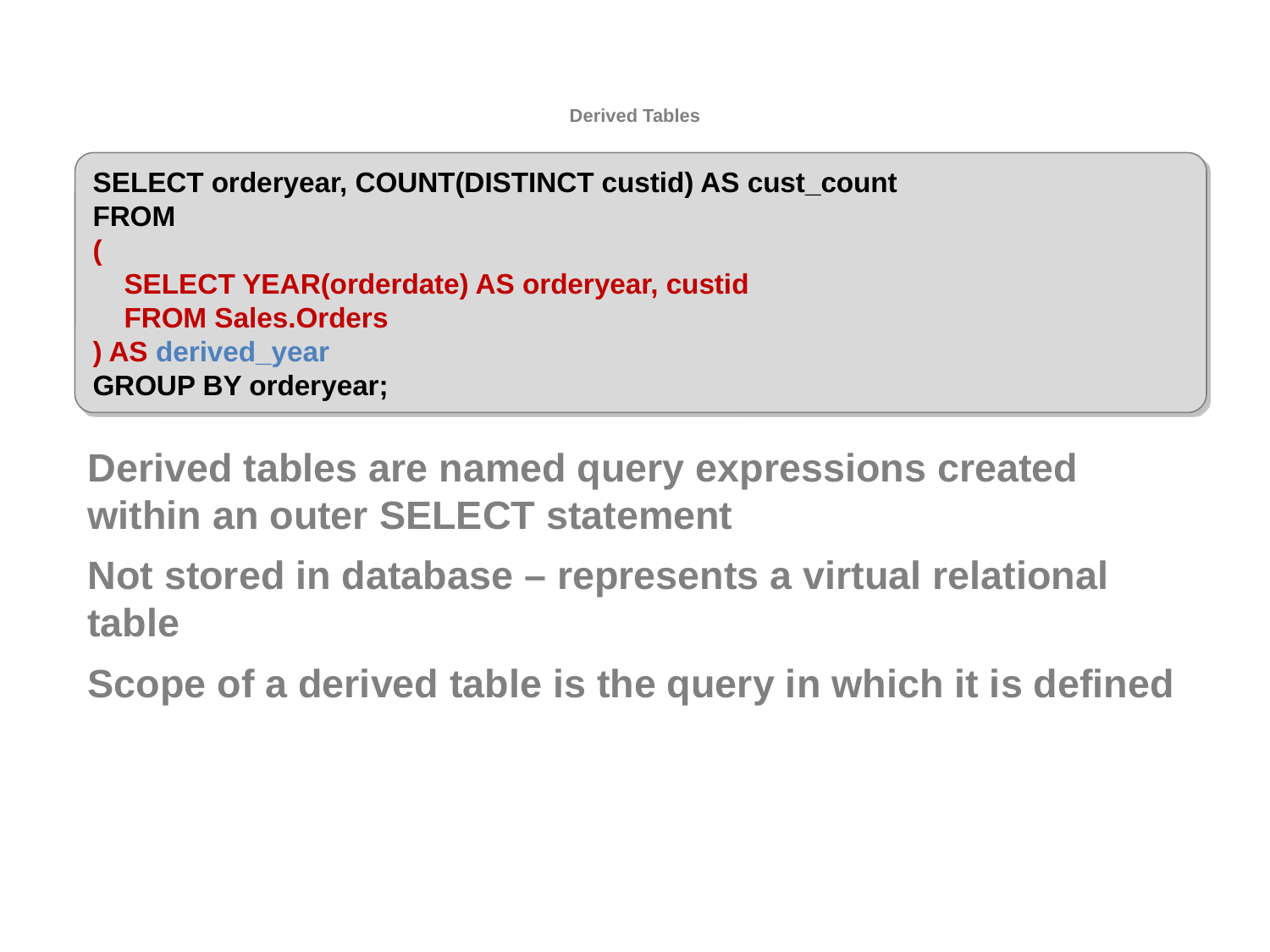

# Derived Tables
SELECT orderyear, COUNT(DISTINCT custid) AS cust_count
FROM
(
    SELECT YEAR(orderdate) AS orderyear, custid
    FROM Sales.Orders
) AS derived_year
GROUP BY orderyear;
Derived tables are named query expressions created within an outer SELECT statement
Not stored in database – represents a virtual relational table
Scope of a derived table is the query in which it is defined